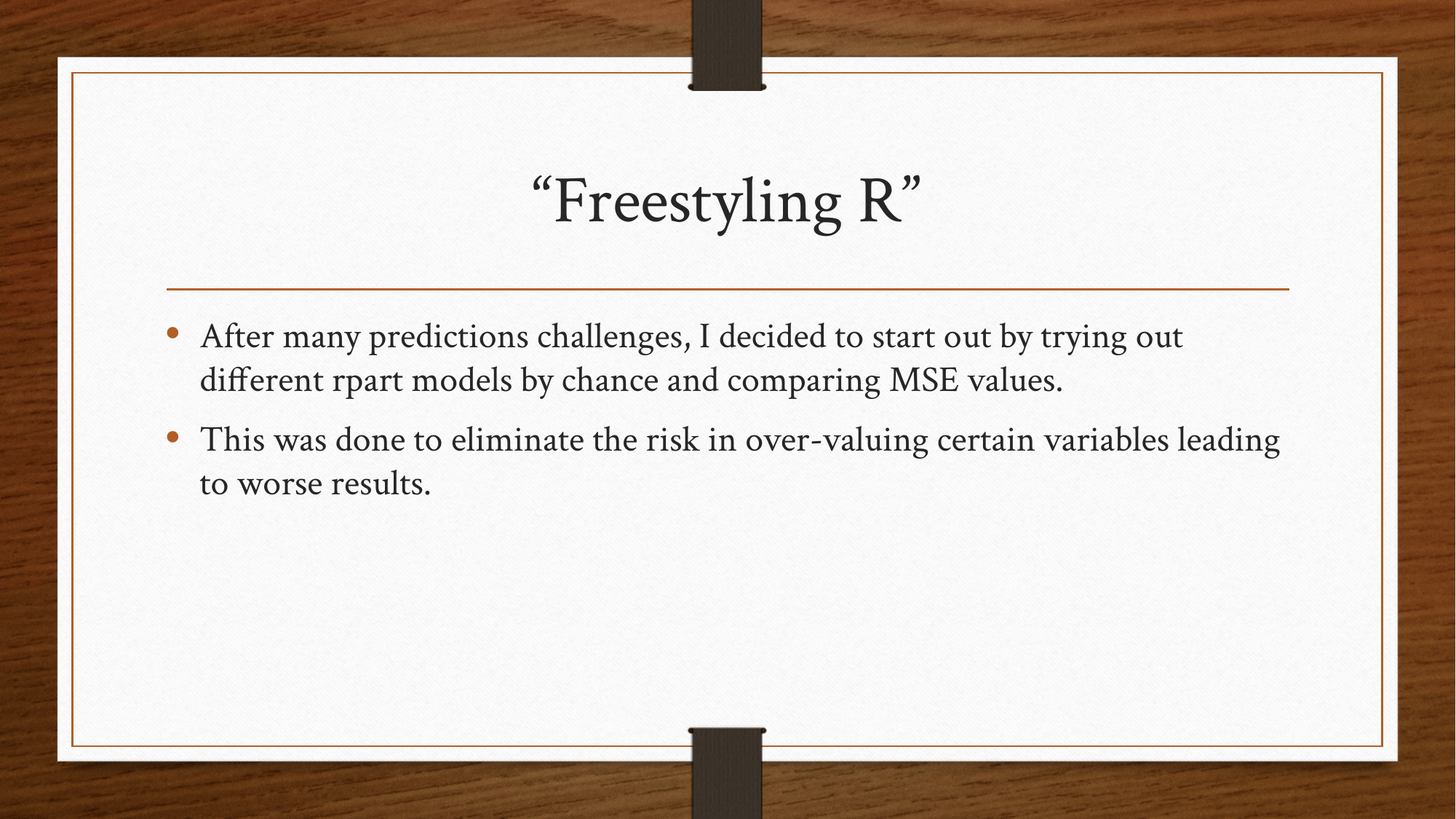

# “Freestyling R”
After many predictions challenges, I decided to start out by trying out different rpart models by chance and comparing MSE values.
This was done to eliminate the risk in over-valuing certain variables leading to worse results.